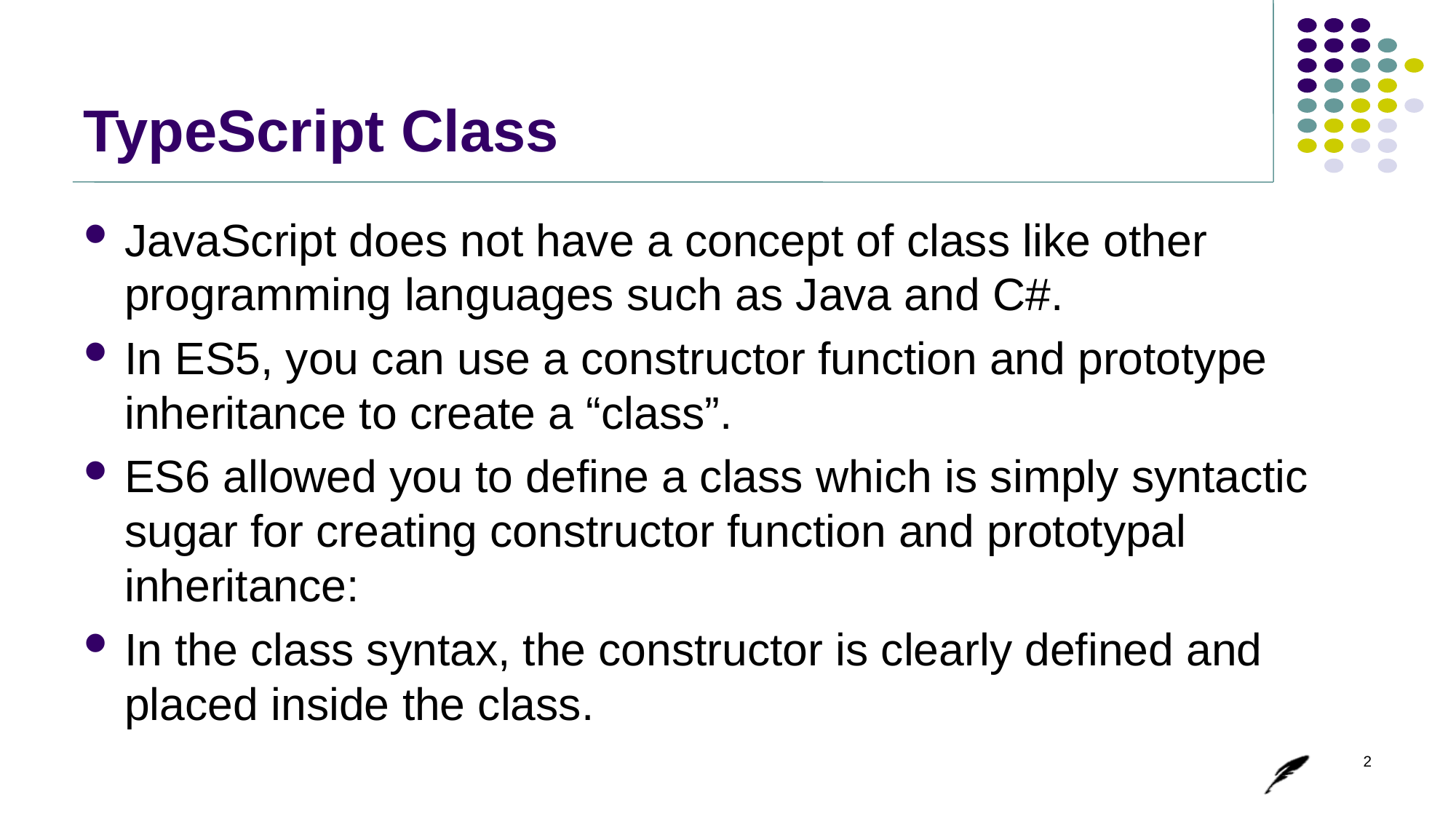

# TypeScript Class
JavaScript does not have a concept of class like other programming languages such as Java and C#.
In ES5, you can use a constructor function and prototype inheritance to create a “class”.
ES6 allowed you to define a class which is simply syntactic sugar for creating constructor function and prototypal inheritance:
In the class syntax, the constructor is clearly defined and placed inside the class.
2